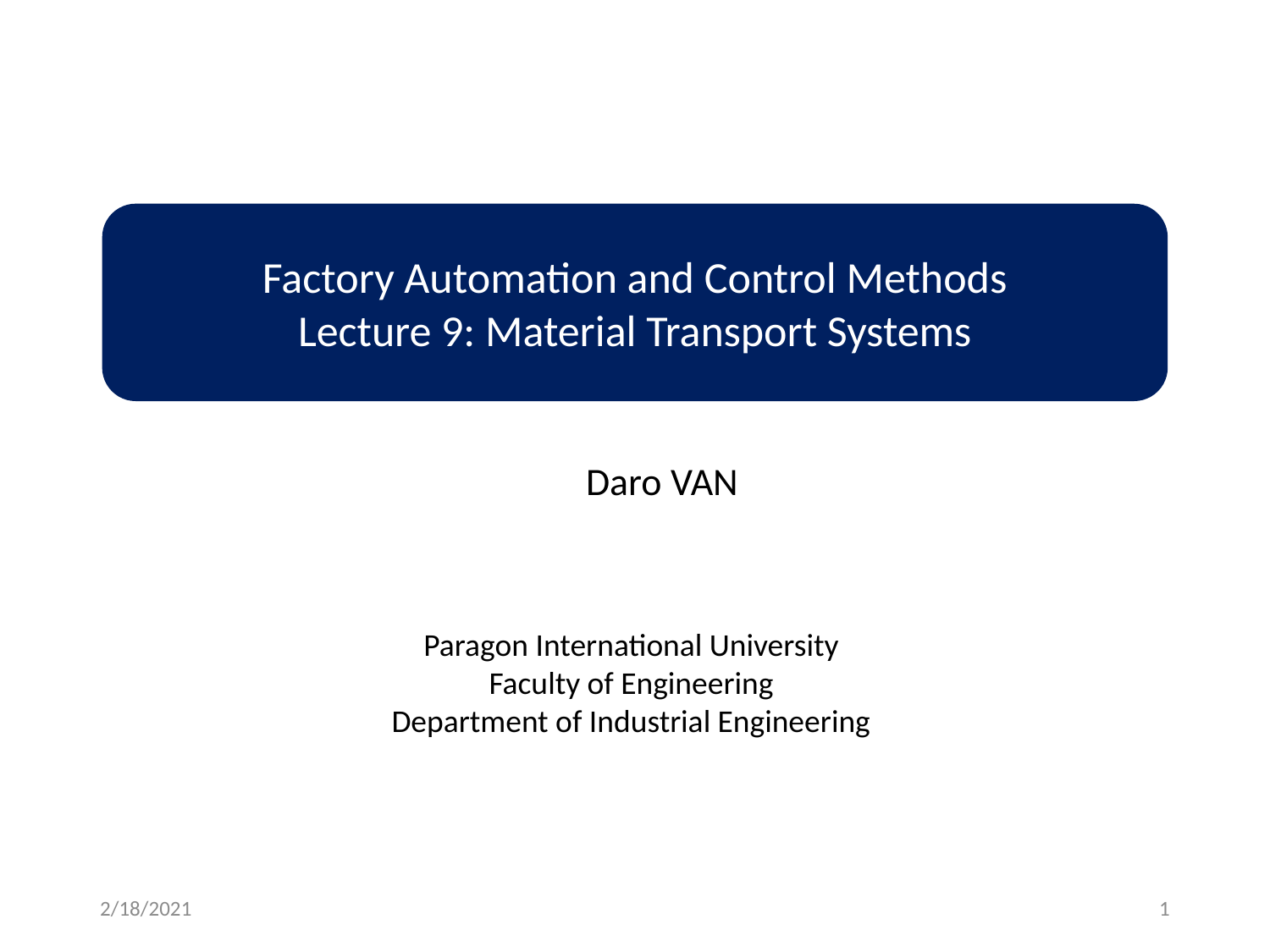

Factory Automation and Control Methods
Lecture 9: Material Transport Systems
Daro VAN
Paragon International University
Faculty of Engineering
Department of Industrial Engineering
2/18/2021
1